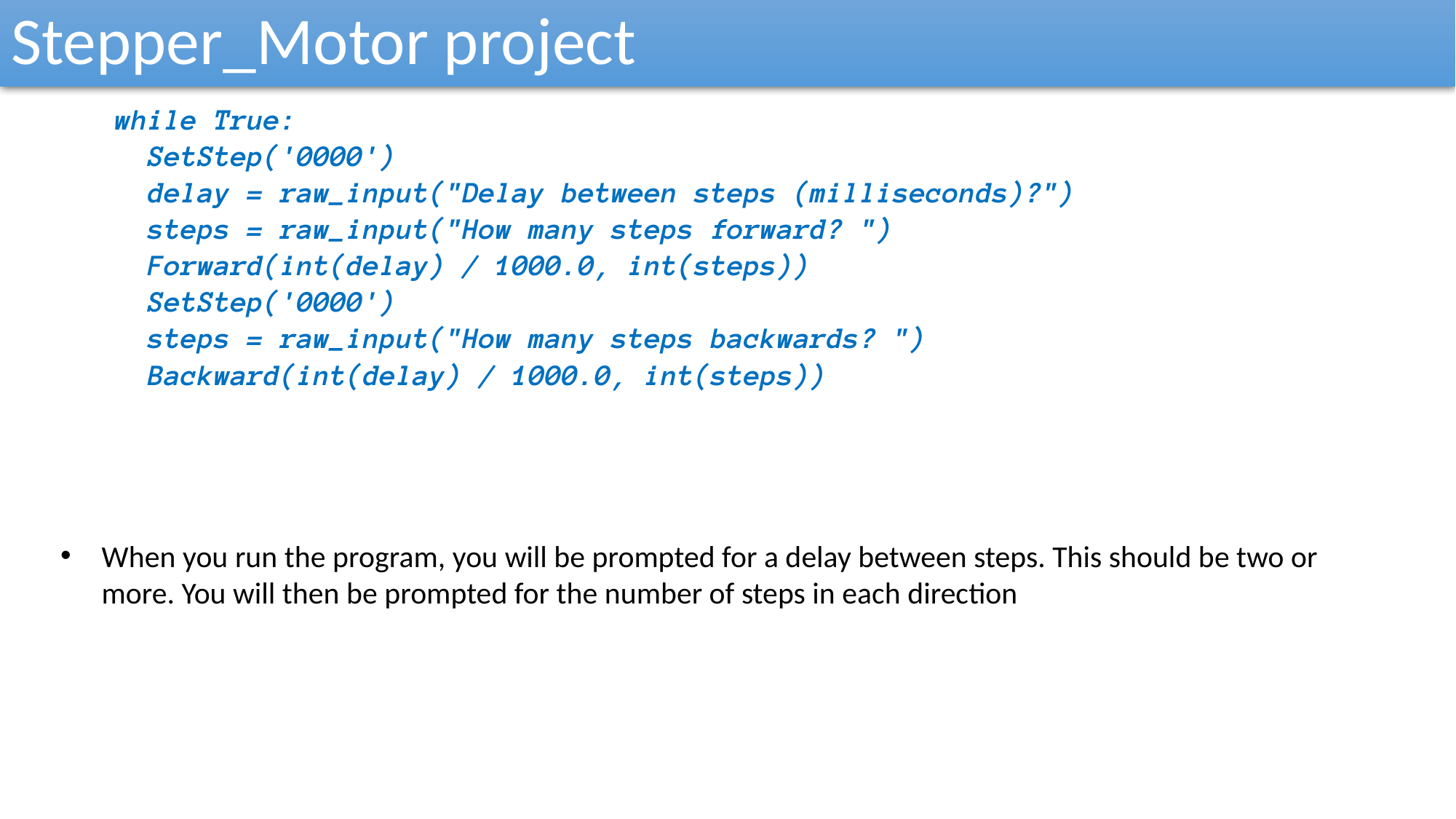

Stepper_Motor project
while True:
  SetStep('0000')
  delay = raw_input("Delay between steps (milliseconds)?")
  steps = raw_input("How many steps forward? ")
  Forward(int(delay) / 1000.0, int(steps))
  SetStep('0000')
  steps = raw_input("How many steps backwards? ")
  Backward(int(delay) / 1000.0, int(steps))

When you run the program, you will be prompted for a delay between steps. This should be two or more. You will then be prompted for the number of steps in each direction